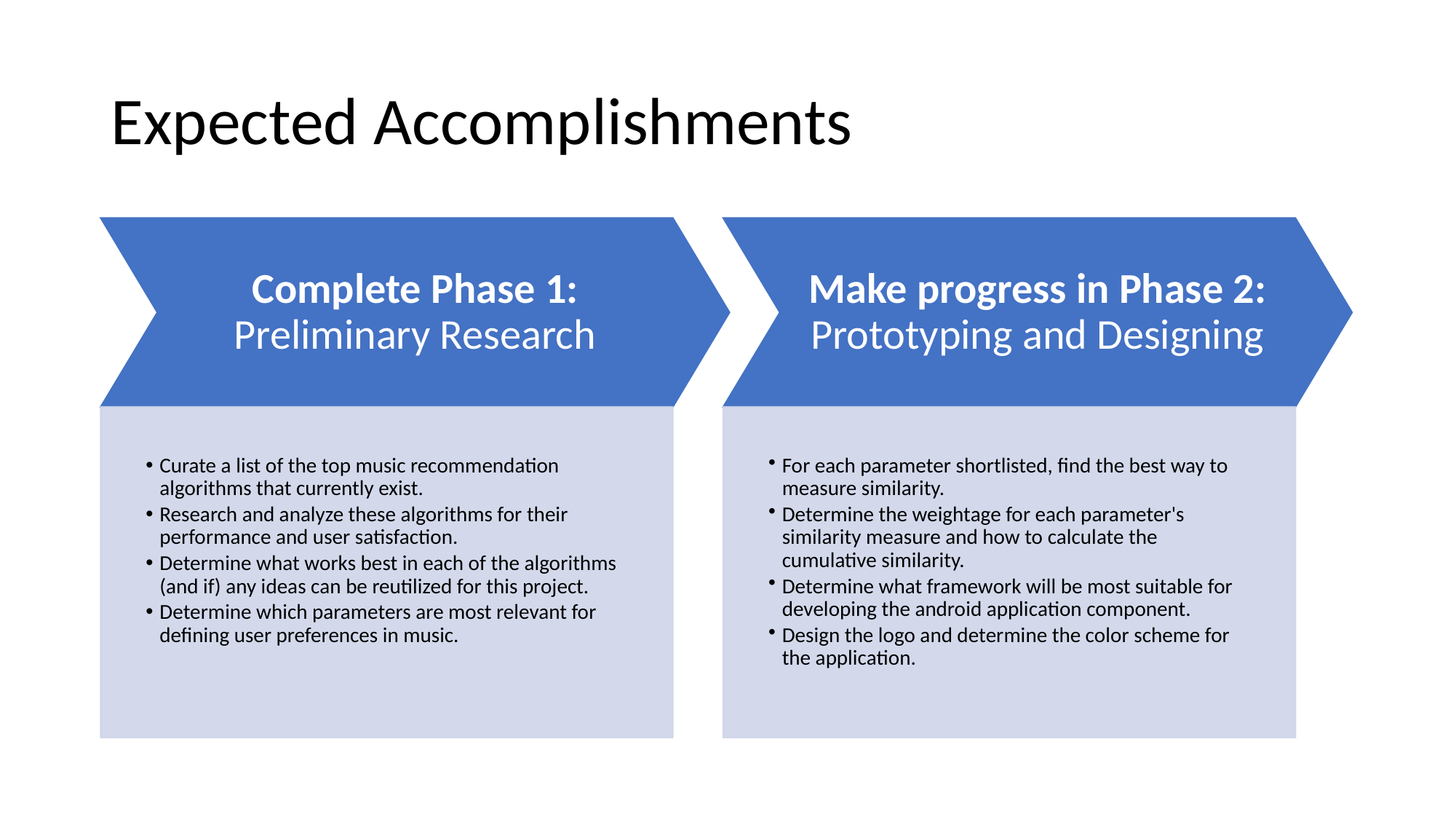

# Expected Accomplishments
Complete Phase 1: Preliminary Research

Curate a list of the top music recommendation algorithms that currently exist.
Research and analyze these algorithms for their performance and user satisfaction.
Determine what works best in each of the algorithms (and if) any ideas can be reutilized for this project.
Determine which parameters are most relevant for defining user preferences in music.
Make progress in Phase 2: Prototyping and Designing

For each parameter shortlisted, find the best way to measure similarity.
Determine the weightage for each parameter's similarity measure and how to calculate the cumulative similarity.
Determine what framework will be most suitable for developing the android application component.
Design the logo and determine the color scheme for the application.